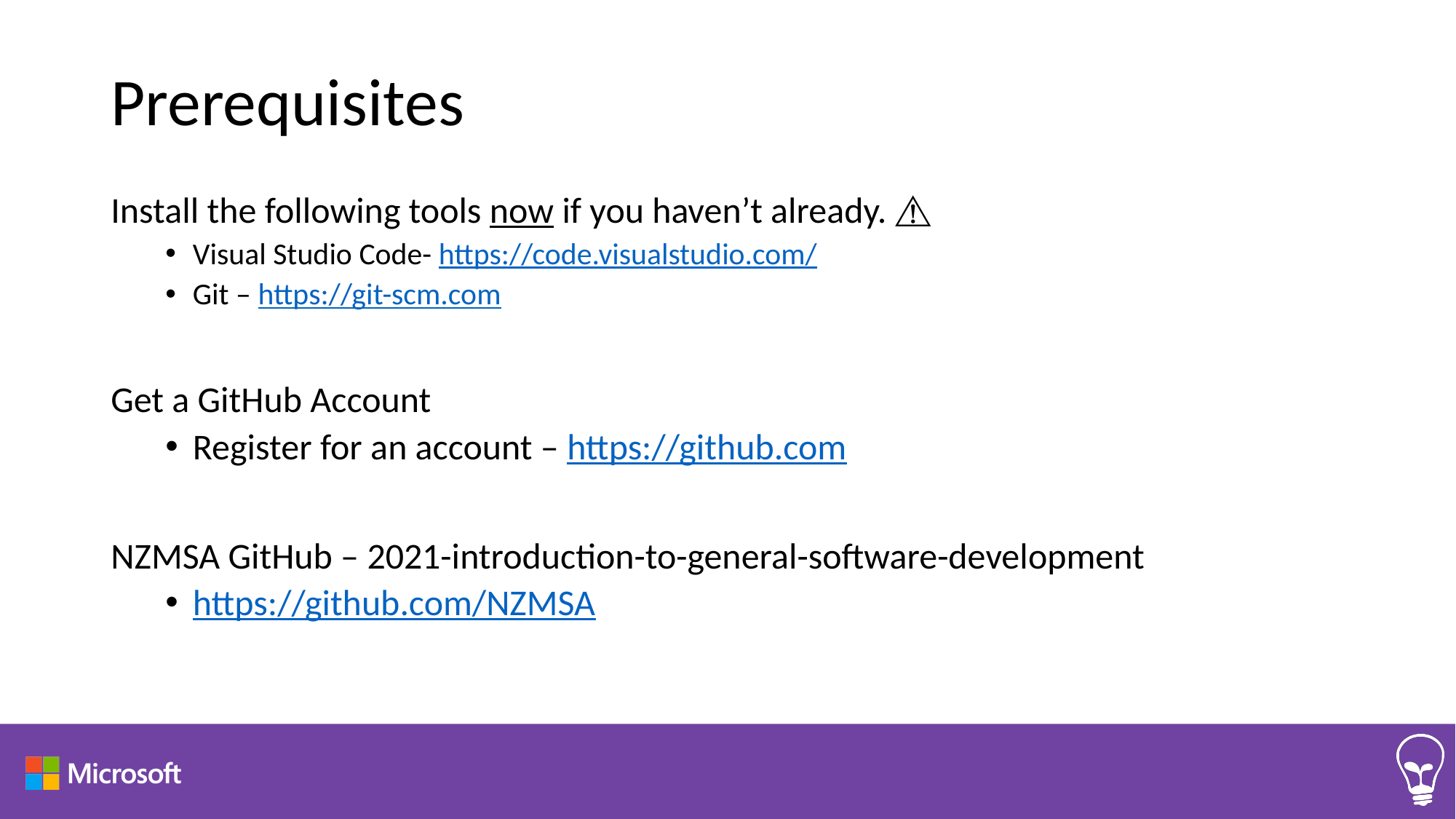

# Prerequisites
Install the following tools now if you haven’t already. ⚠
Visual Studio Code- https://code.visualstudio.com/
Git – https://git-scm.com

Get a GitHub Account
Register for an account – https://github.com

NZMSA GitHub – 2021-introduction-to-general-software-development
https://github.com/NZMSA